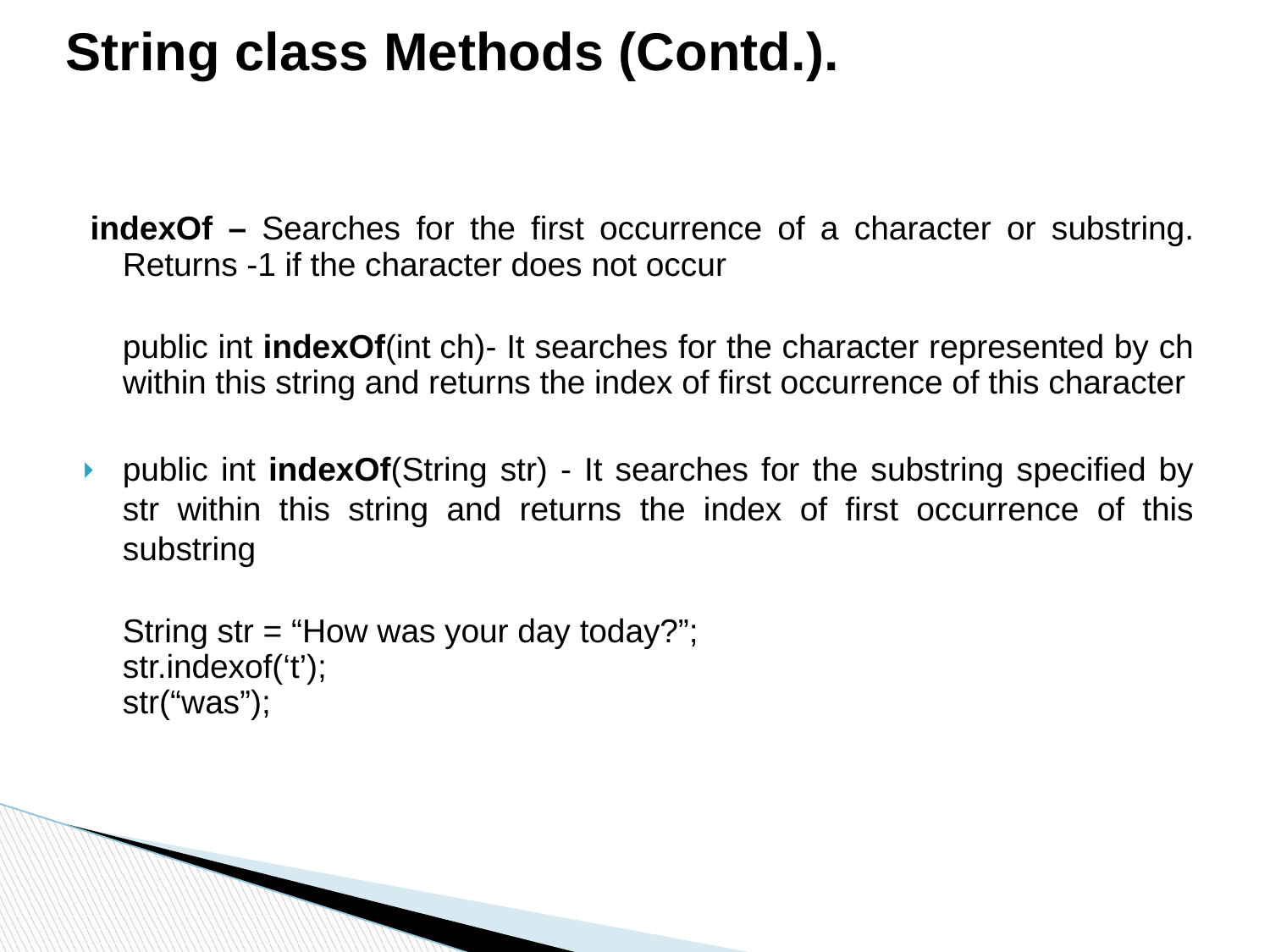

# String class Methods (Contd.).
indexOf – Searches for the first occurrence of a character or substring. Returns -1 if the character does not occur

	public int indexOf(int ch)- It searches for the character represented by ch within this string and returns the index of first occurrence of this character

	public int indexOf(String str) - It searches for the substring specified by str within this string and returns the index of first occurrence of this substring

	String str = “How was your day today?”;
	str.indexof(‘t’);
	str(“was”);